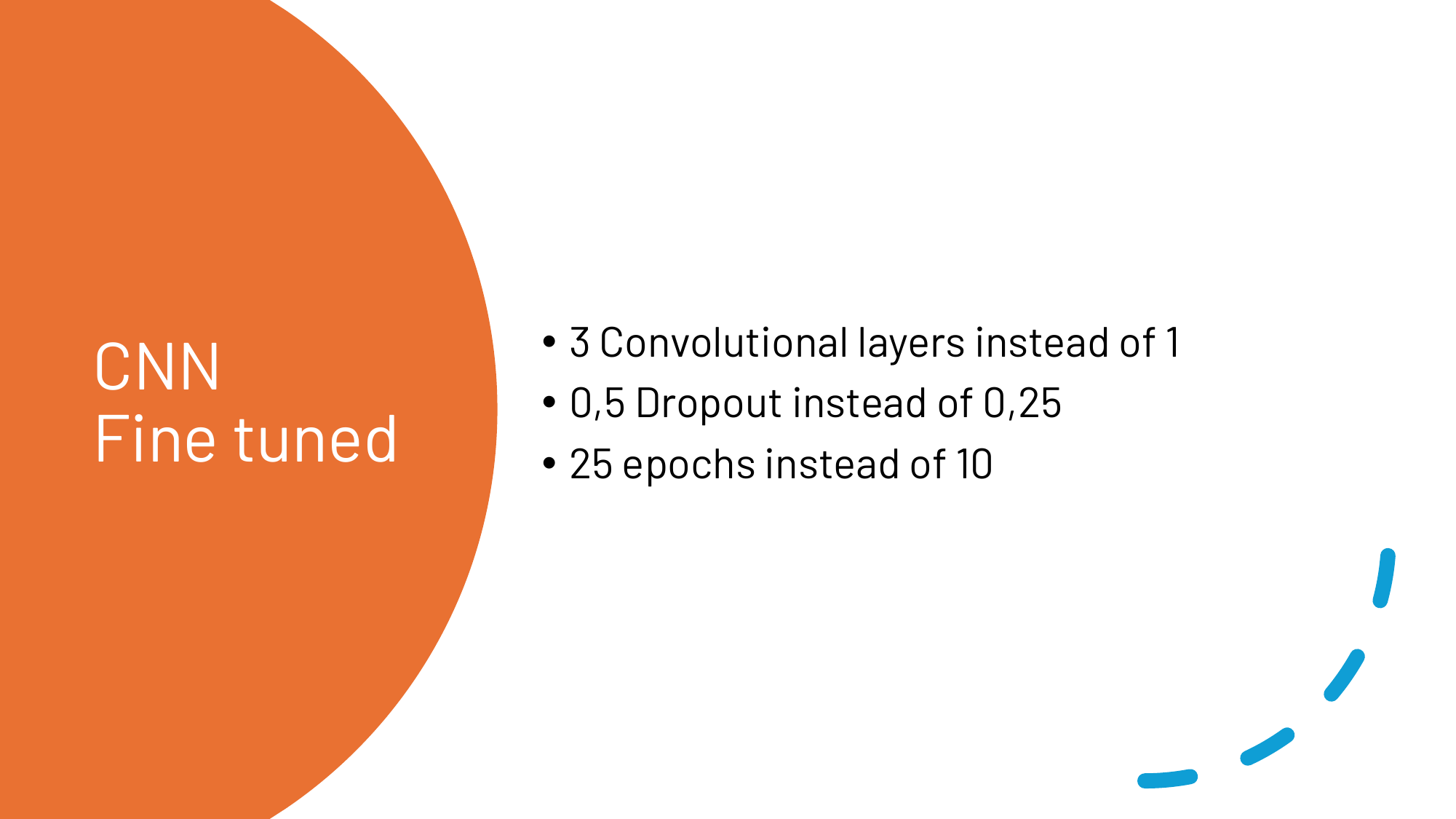

3 Convolutional layers instead of 1
0,5 Dropout instead of 0,25
25 epochs instead of 10
# CNN Fine tuned